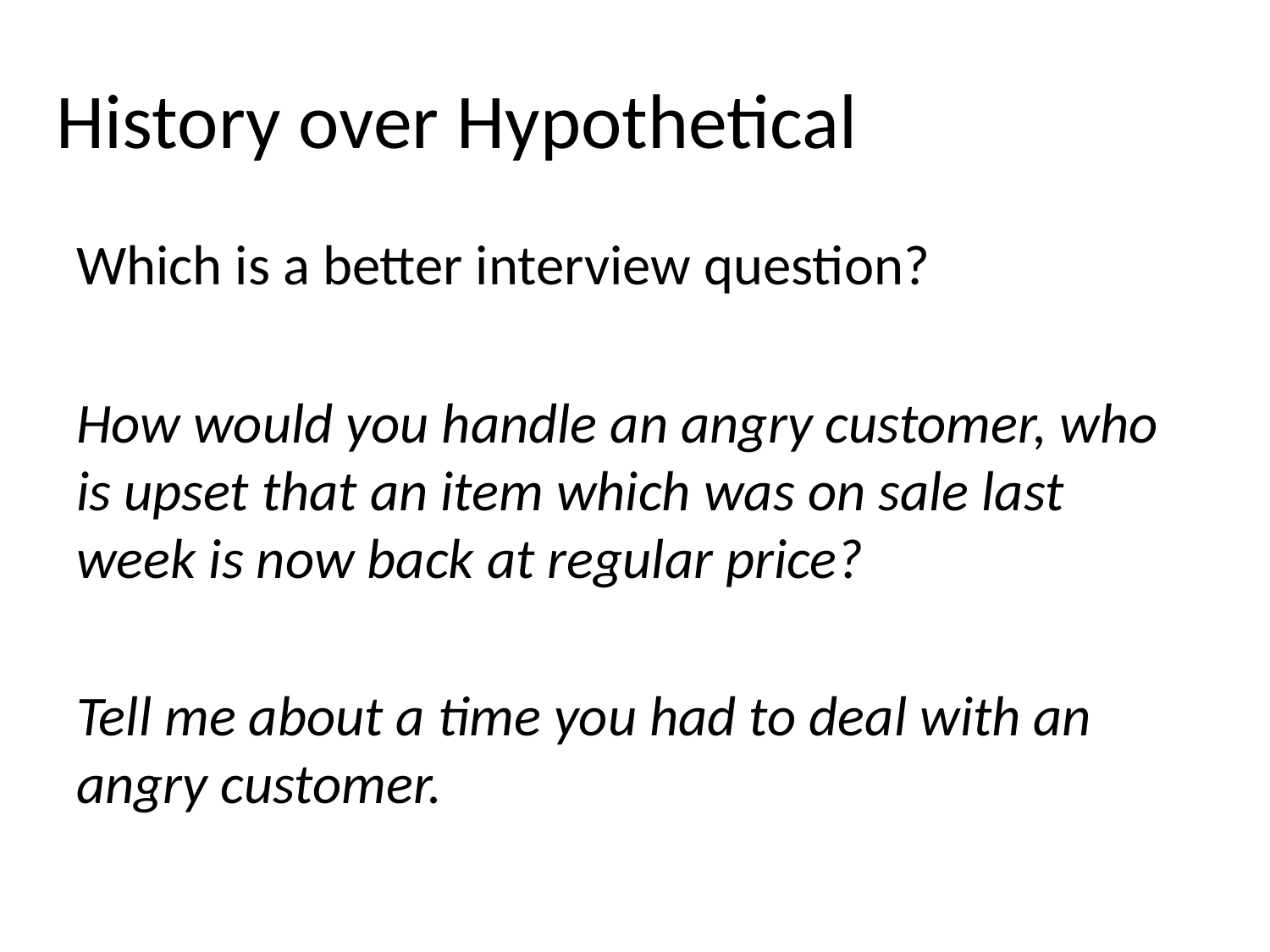

# History over Hypothetical
Which is a better interview question?

How would you handle an angry customer, who is upset that an item which was on sale last week is now back at regular price?

Tell me about a time you had to deal with an angry customer.